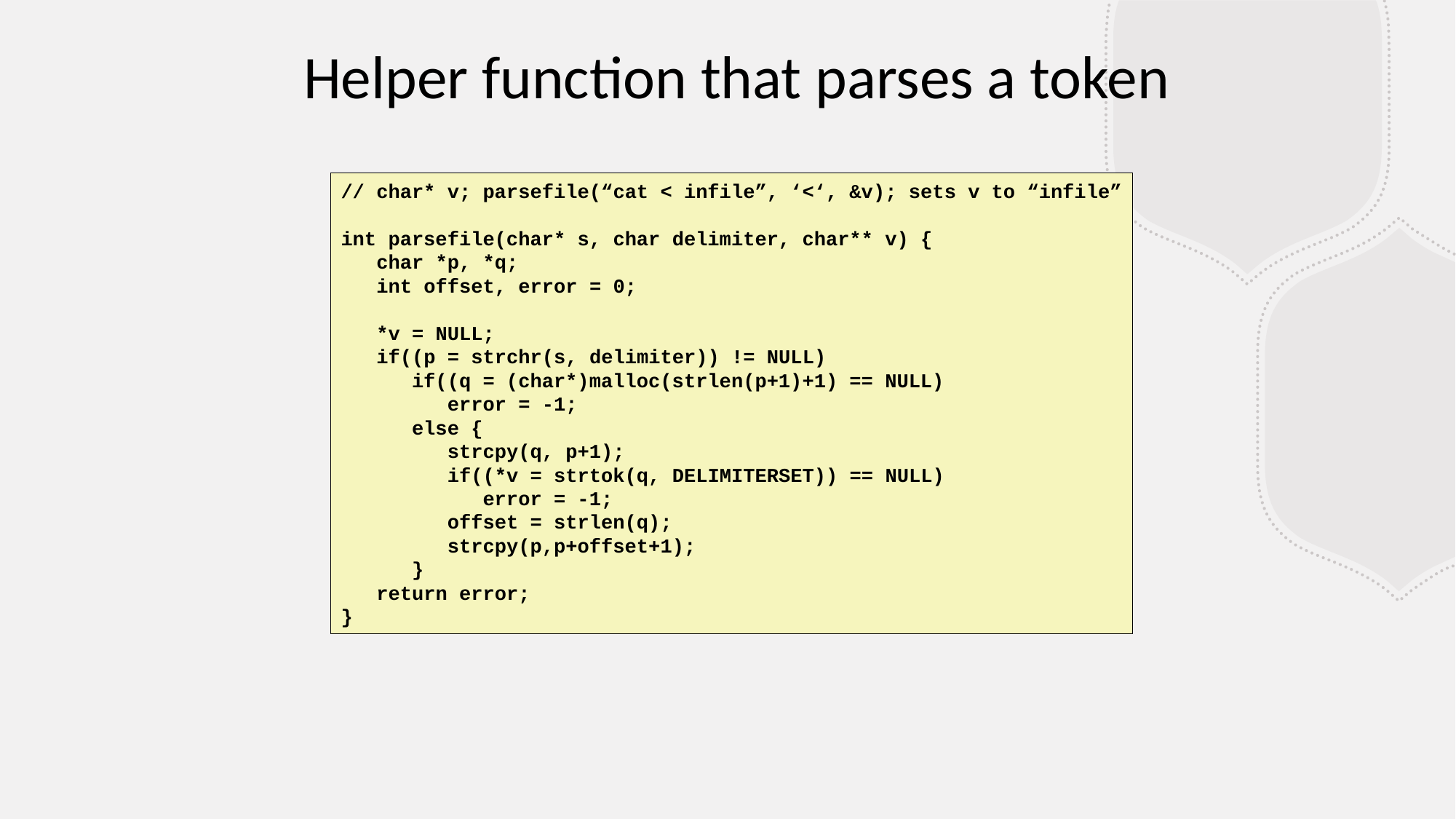

Helper function that parses a token
// char* v; parsefile(“cat < infile”, ‘<‘, &v); sets v to “infile”

int parsefile(char* s, char delimiter, char** v) {
   char *p, *q;
   int offset, error = 0;

   *v = NULL;
   if((p = strchr(s, delimiter)) != NULL)
      if((q = (char*)malloc(strlen(p+1)+1) == NULL)
         error = -1;
      else {
         strcpy(q, p+1);
         if((*v = strtok(q, DELIMITERSET)) == NULL)
            error = -1;
         offset = strlen(q);
         strcpy(p,p+offset+1);
      }
   return error;
}